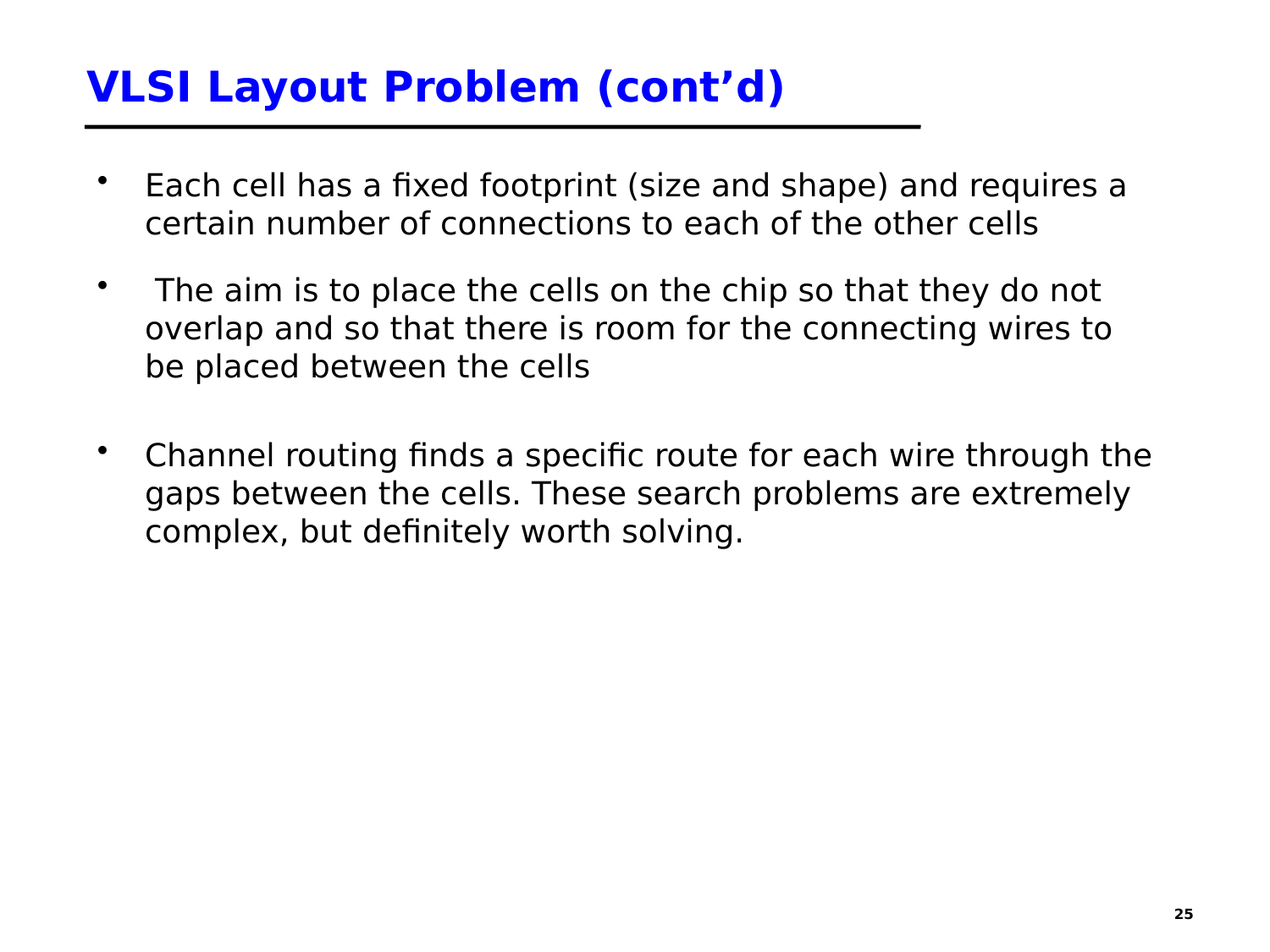

# VLSI Layout Problem (cont’d)
Each cell has a fixed footprint (size and shape) and requires a certain number of connections to each of the other cells

 The aim is to place the cells on the chip so that they do not overlap and so that there is room for the connecting wires to be placed between the cells

Channel routing finds a specific route for each wire through the gaps between the cells. These search problems are extremely complex, but definitely worth solving.